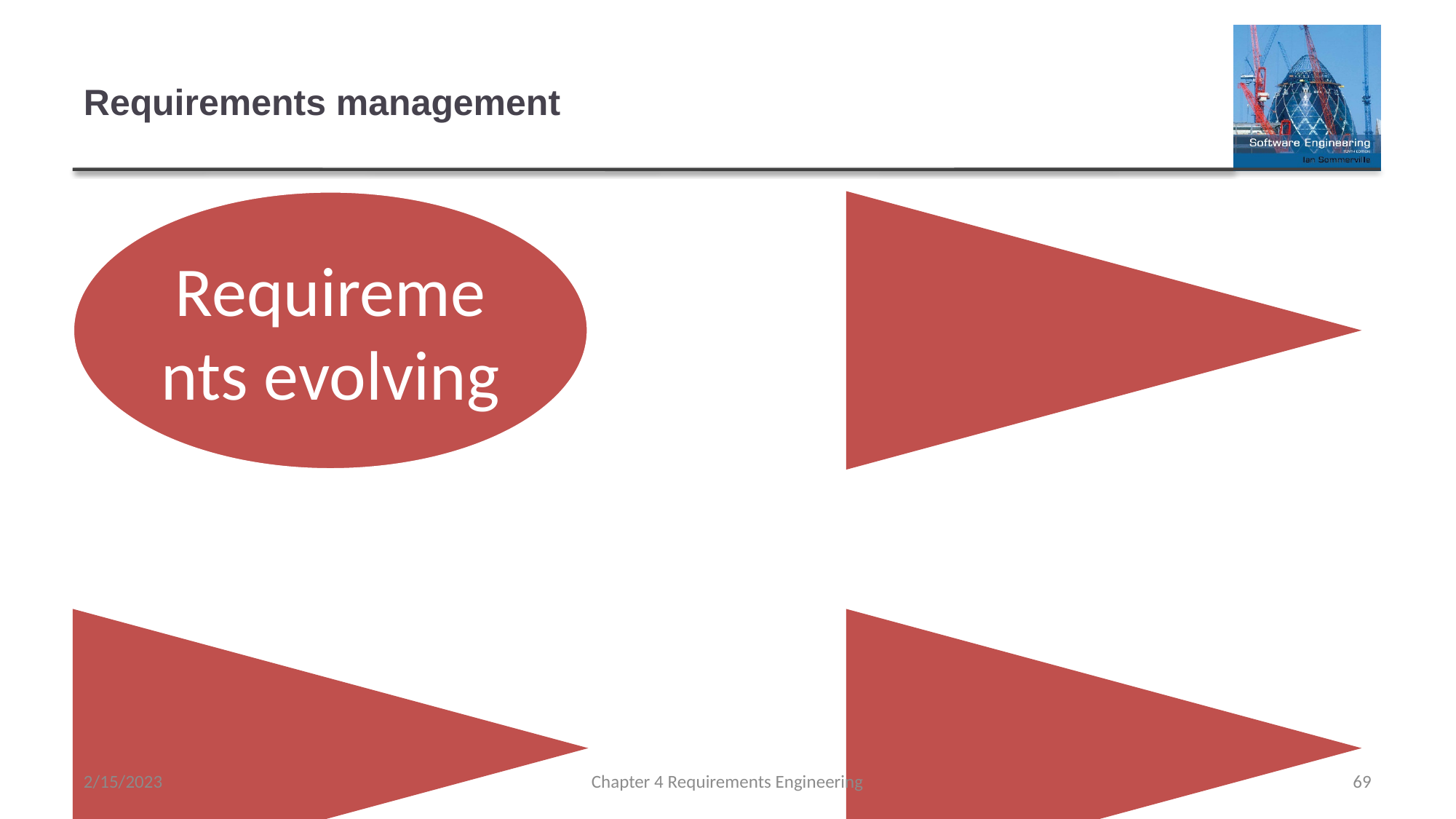

# Requirements management
Requirements evolving
2/15/2023
Chapter 4 Requirements Engineering
69